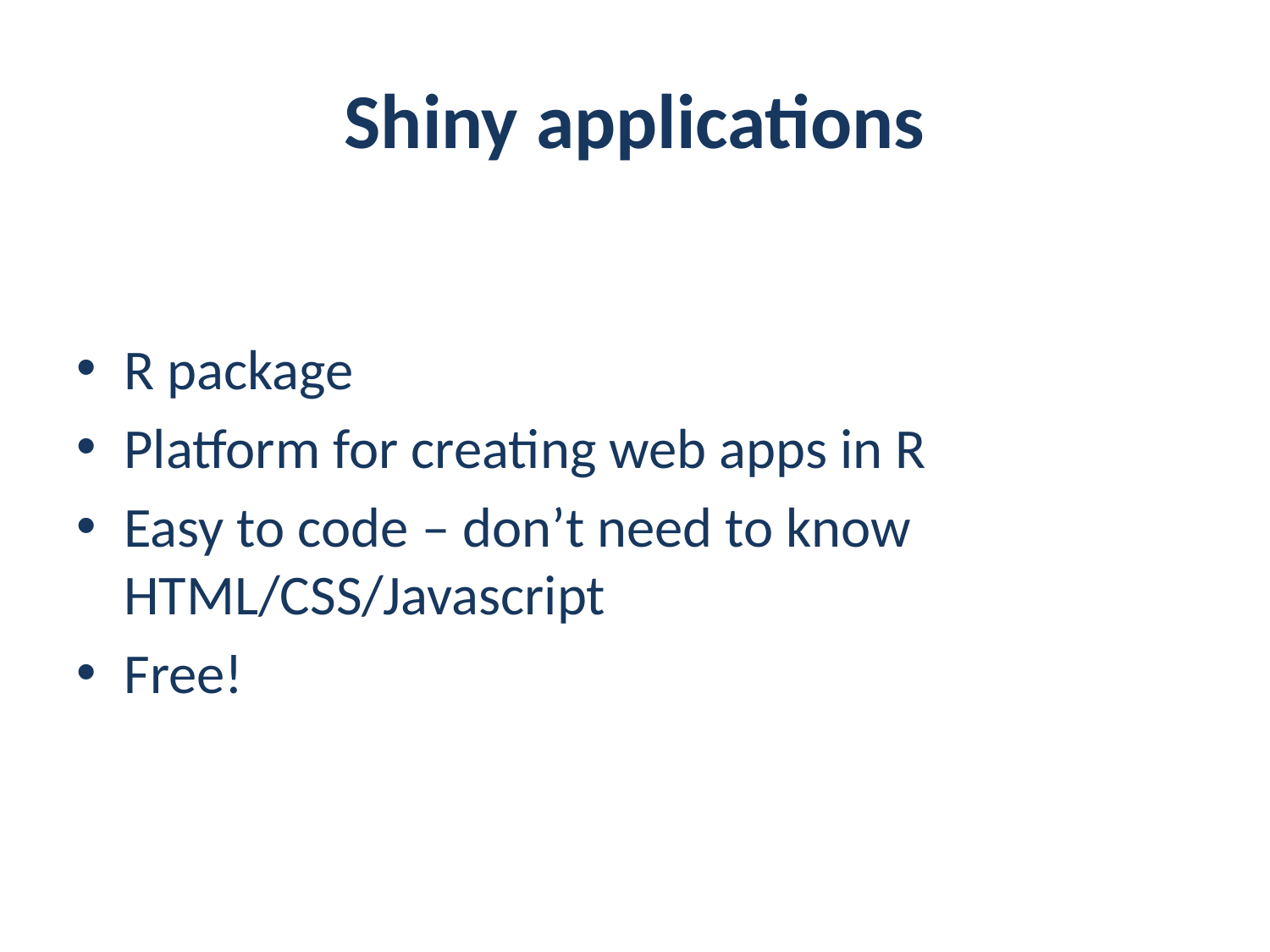

# Shiny applications
R package
Platform for creating web apps in R
Easy to code – don’t need to know HTML/CSS/Javascript
Free!